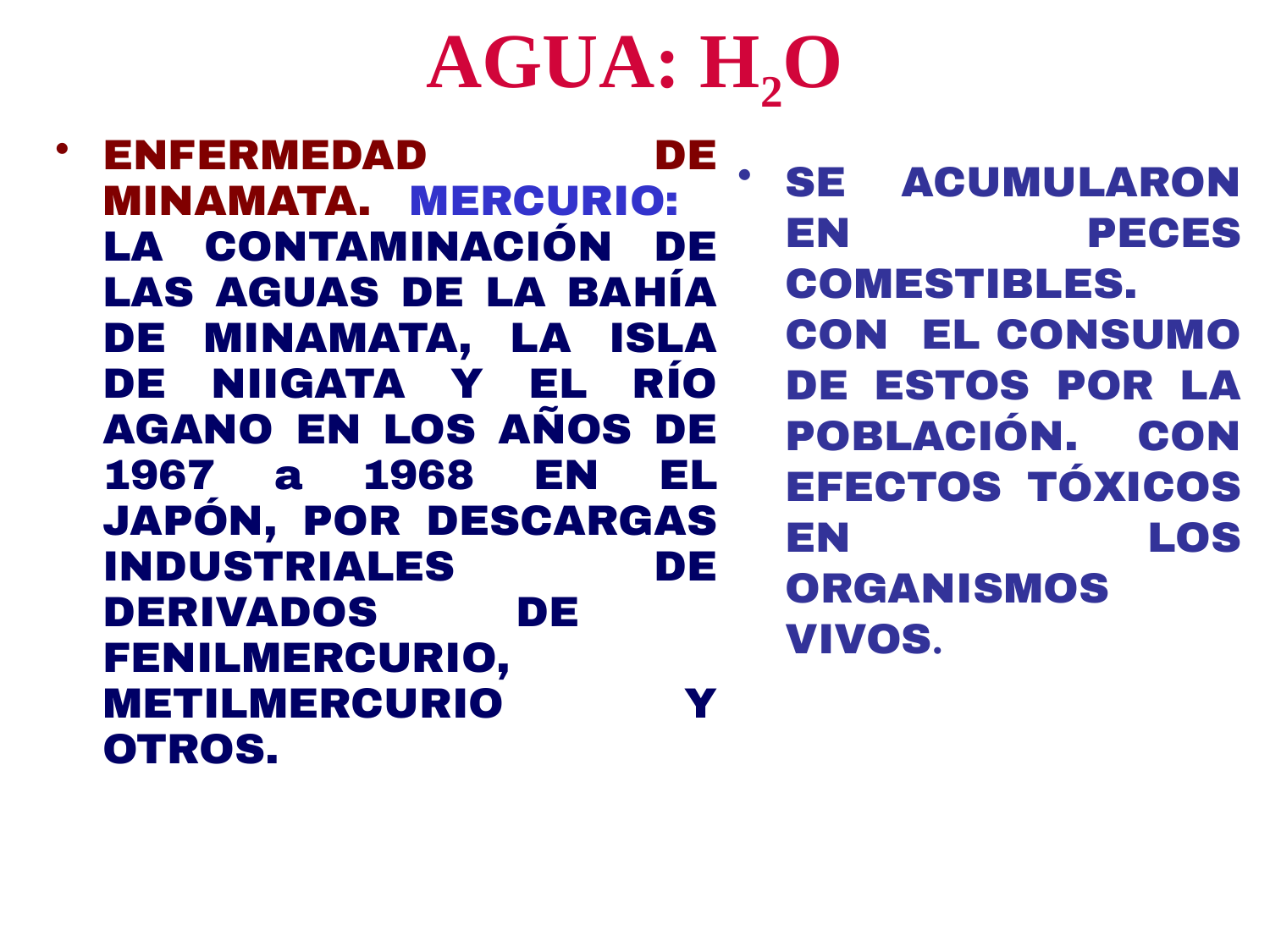

# AGUA: H2O
ENFERMEDAD DE MINAMATA. MERCURIO:  LA CONTAMINACIÓN DE LAS AGUAS DE LA BAHÍA DE MINAMATA, LA ISLA DE NIIGATA Y EL RÍO AGANO EN LOS AÑOS DE 1967 a 1968 EN EL JAPÓN, POR DESCARGAS INDUSTRIALES DE DERIVADOS DE  FENILMERCURIO, METILMERCURIO Y OTROS.
SE ACUMULARON EN PECES COMESTIBLES. CON  EL CONSUMO DE ESTOS POR LA POBLACIÓN. CON EFECTOS TÓXICOS EN LOS ORGANISMOS VIVOS.